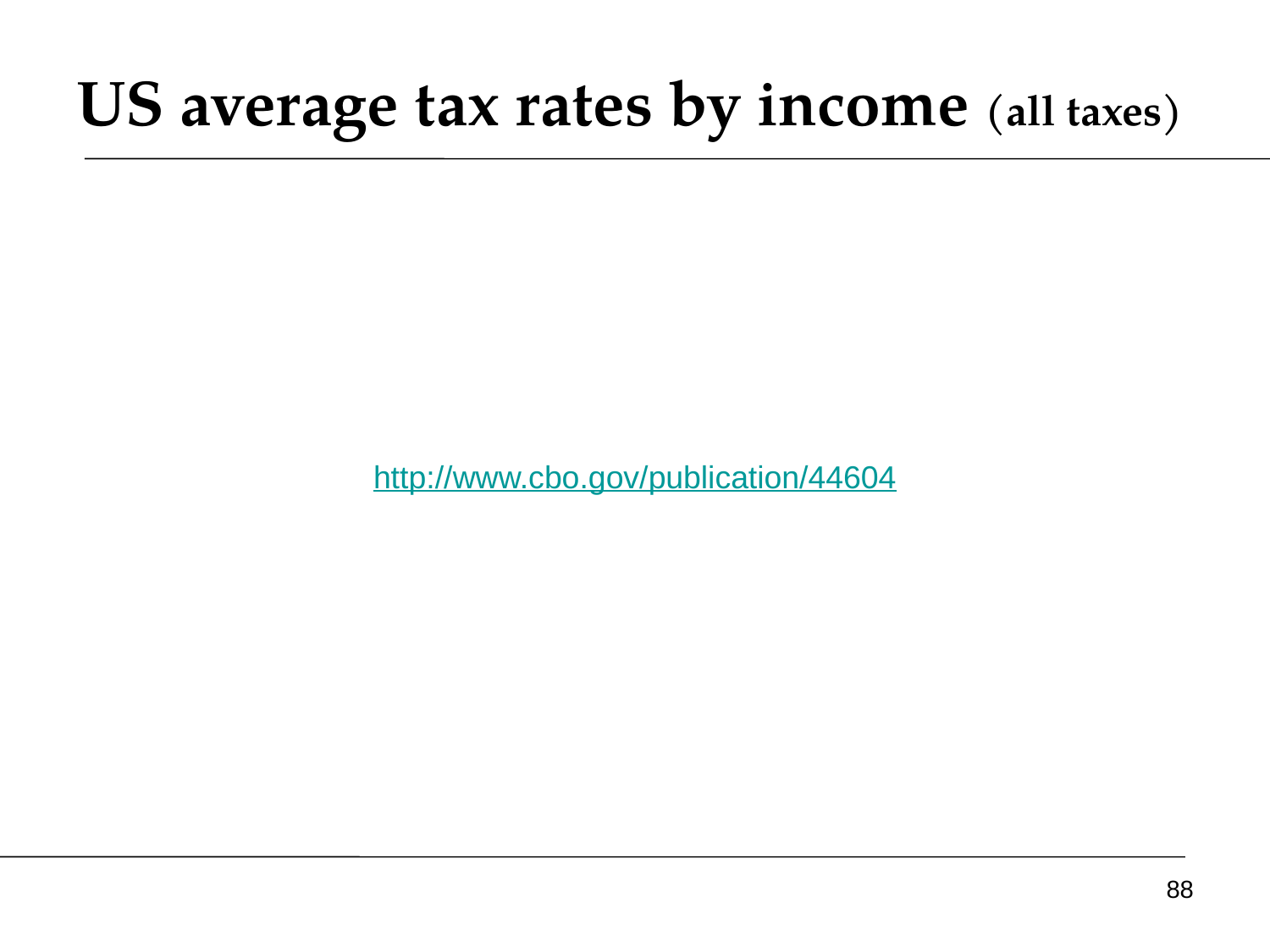

# US average tax rates by income (all taxes)
http://www.cbo.gov/publication/44604
88